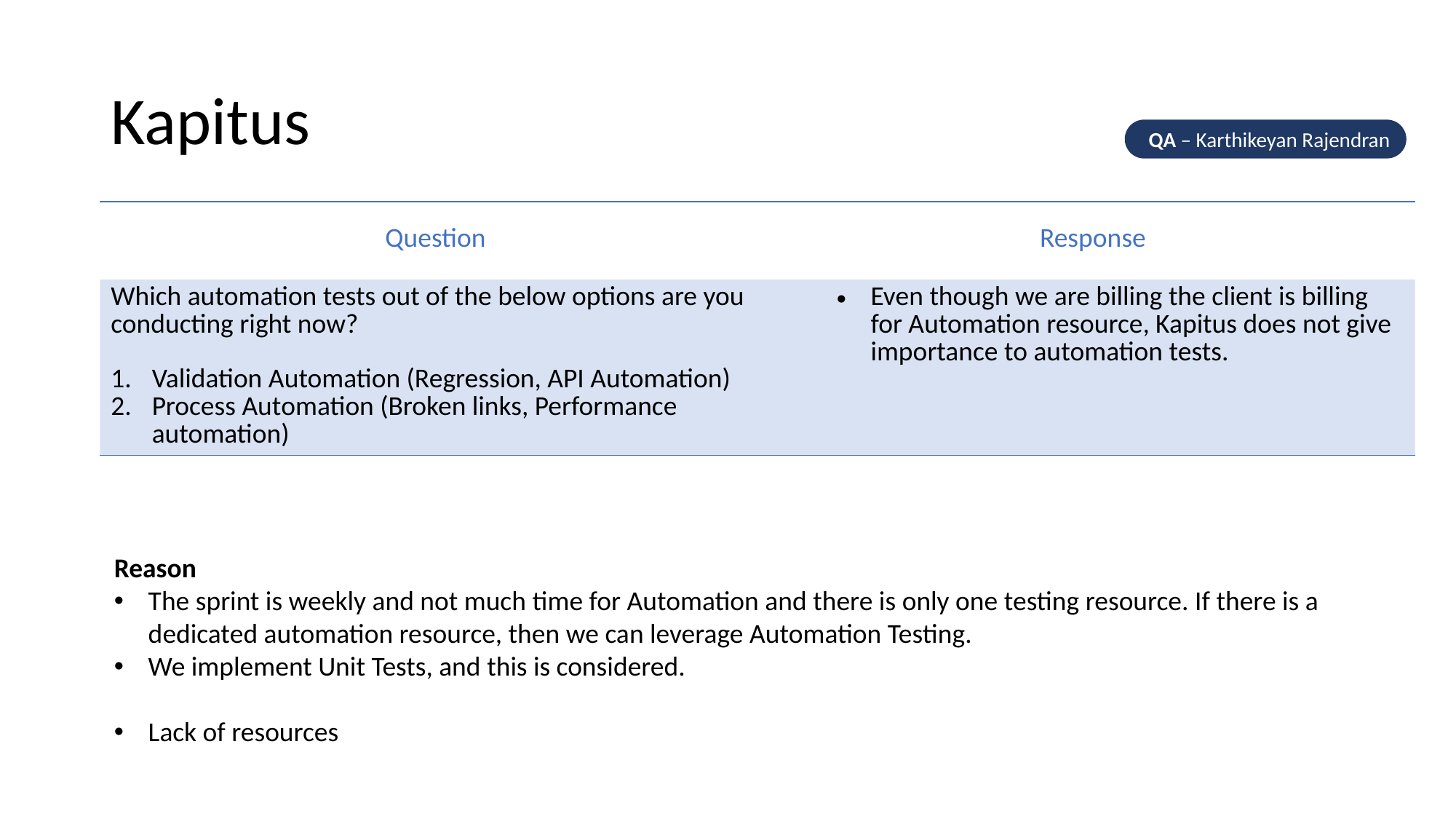

# Kapitus
QA – Karthikeyan Rajendran
| Question | Response |
| --- | --- |
| Which automation tests out of the below options are you conducting right now? Validation Automation (Regression, API Automation) Process Automation (Broken links, Performance automation) | Even though we are billing the client is billing for Automation resource, Kapitus does not give importance to automation tests. |
Reason
The sprint is weekly and not much time for Automation and there is only one testing resource. If there is a dedicated automation resource, then we can leverage Automation Testing.
We implement Unit Tests, and this is considered.

Lack of resources